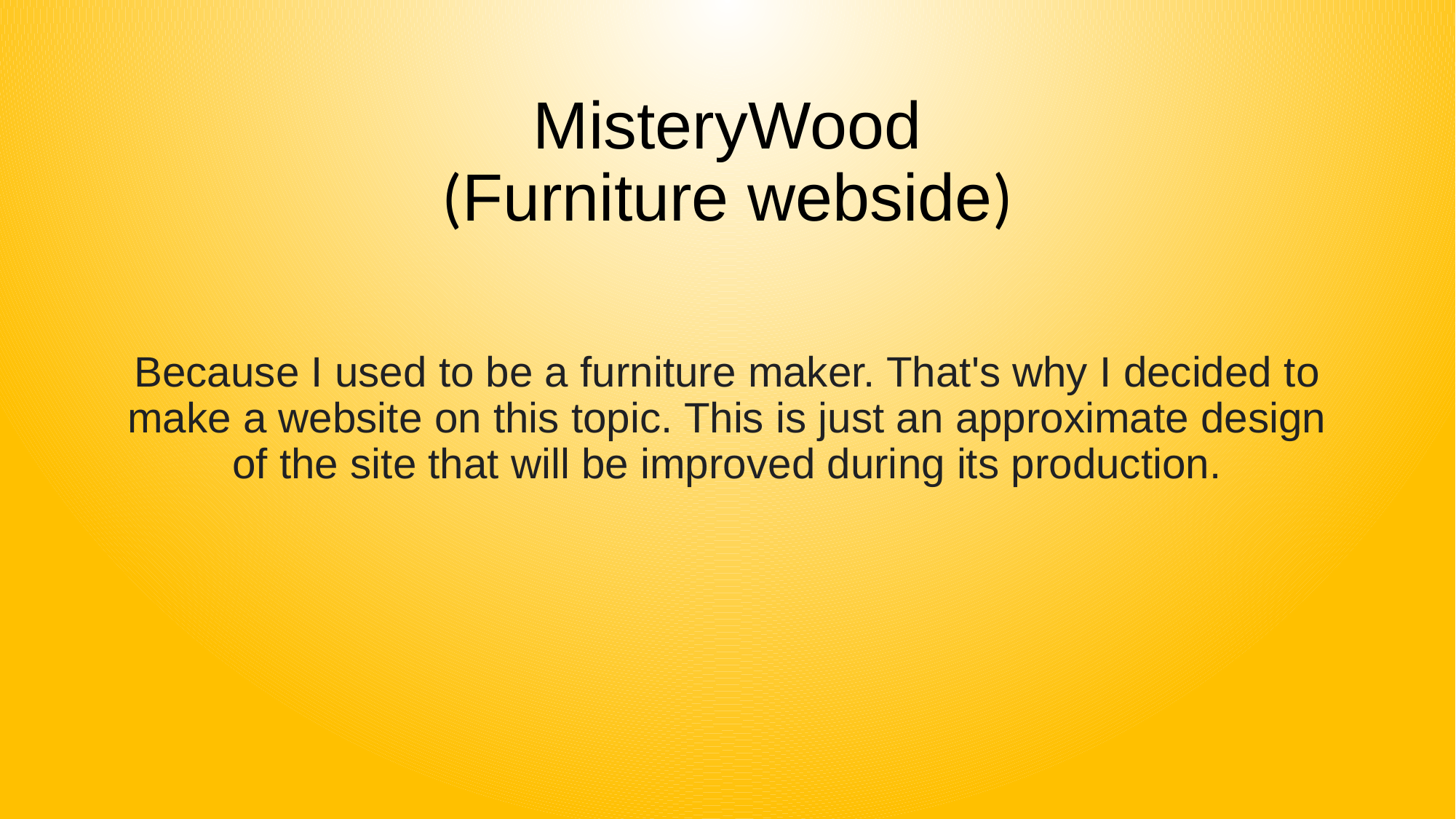

# MisteryWood (Furniture webside)
Because I used to be a furniture maker. That's why I decided to make a website on this topic. This is just an approximate design of the site that will be improved during its production.